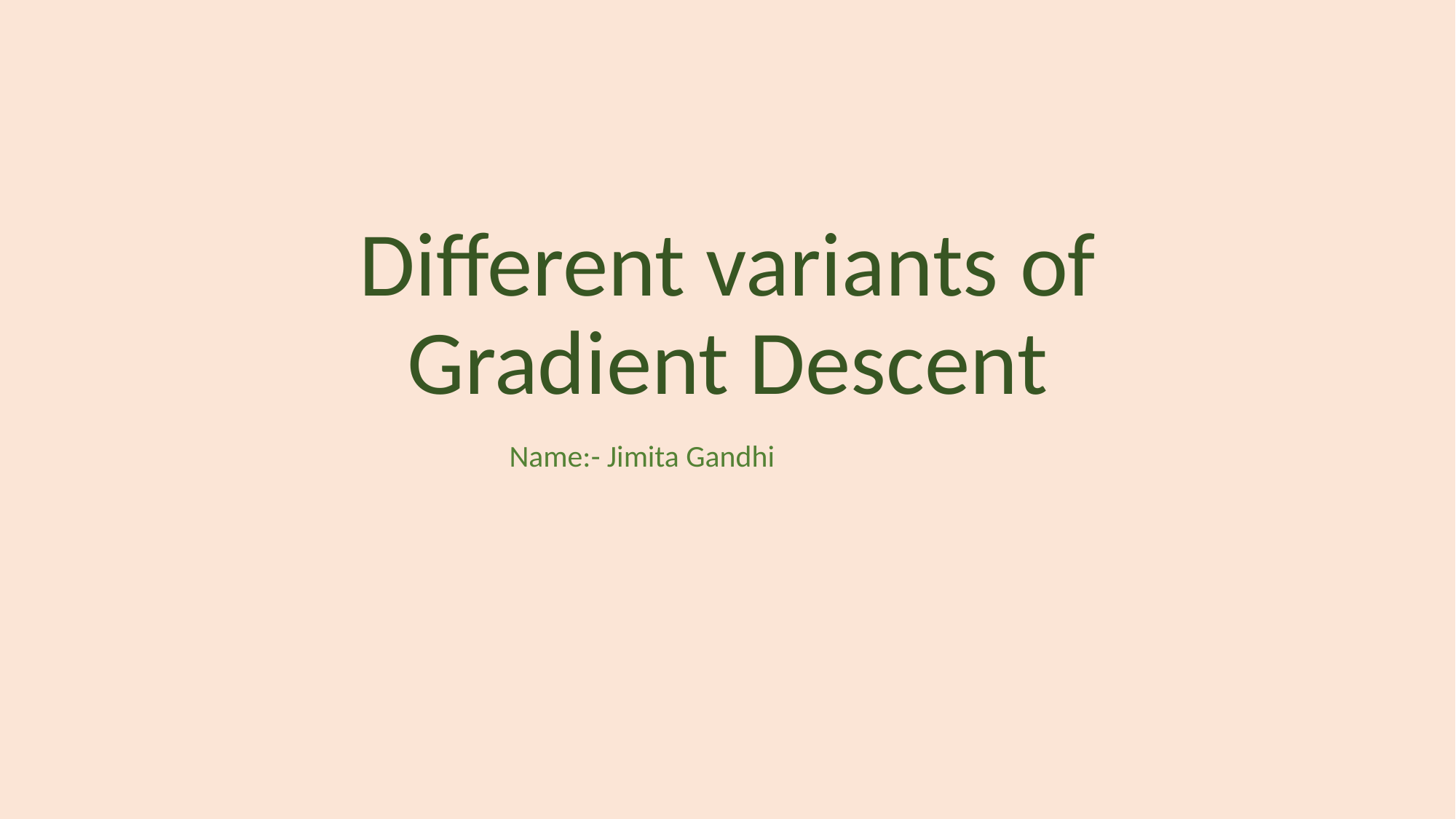

# Different variants of Gradient Descent
Name:- Jimita Gandhi